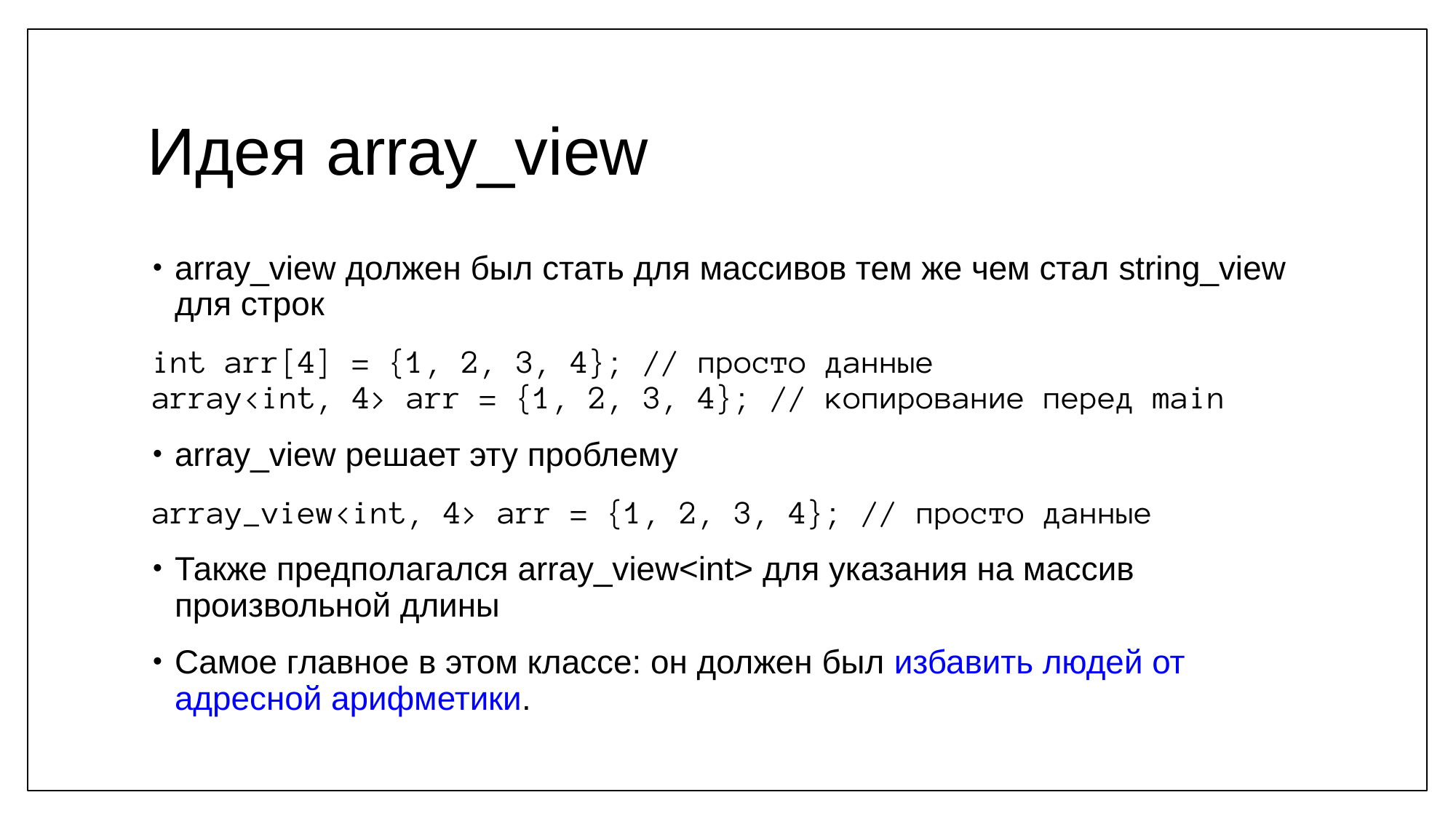

# Идея array_view
array_view должен был стать для массивов тем же чем стал string_view для строк
int arr[4] = {1, 2, 3, 4}; // просто данные
array<int, 4> arr = {1, 2, 3, 4}; // копирование перед main
array_view решает эту проблему
array_view<int, 4> arr = {1, 2, 3, 4}; // просто данные
Также предполагался array_view<int> для указания на массив произвольной длины
Самое главное в этом классе: он должен был избавить людей от адресной арифметики.